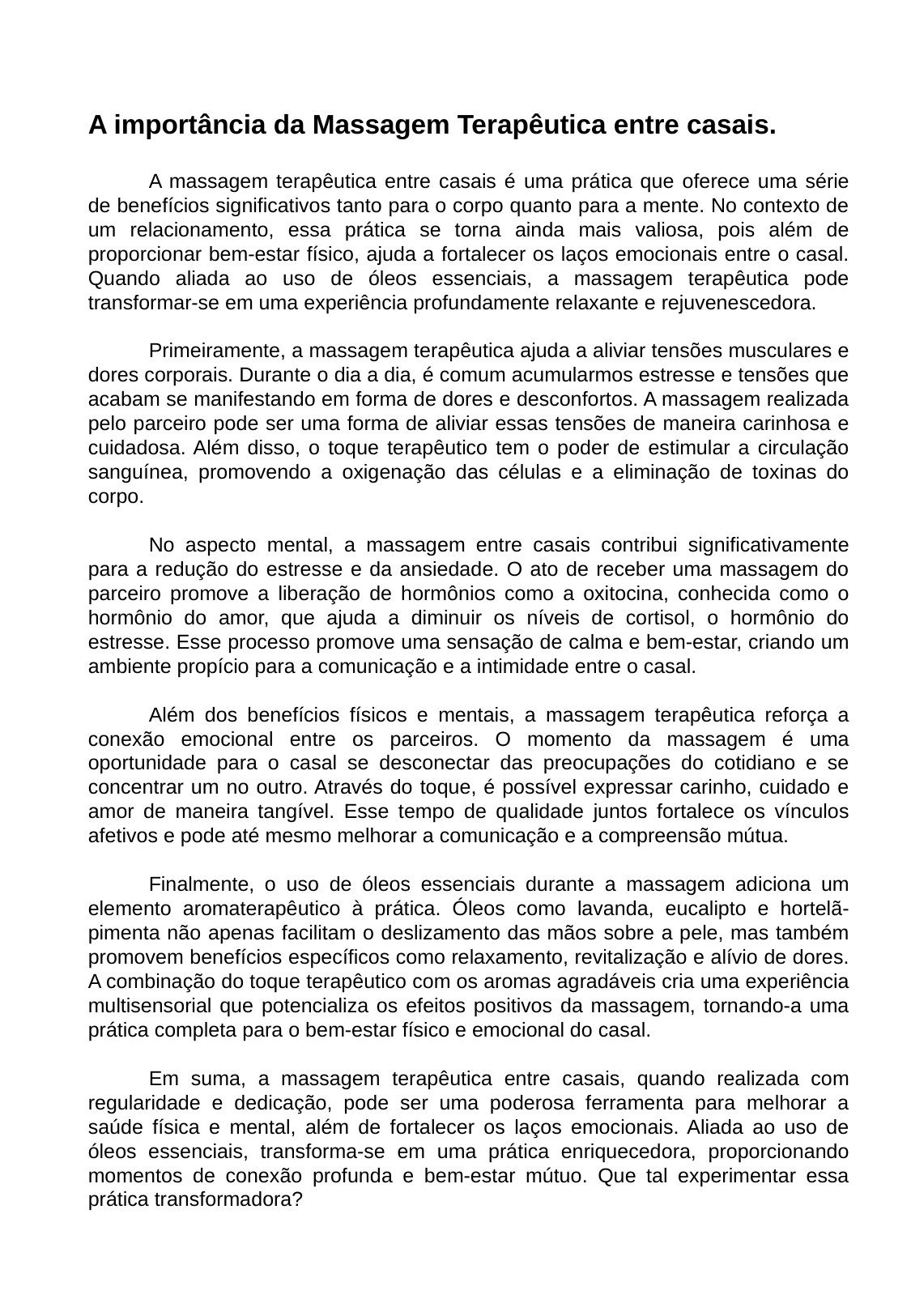

A importância da Massagem Terapêutica entre casais.

A massagem terapêutica entre casais é uma prática que oferece uma série de benefícios significativos tanto para o corpo quanto para a mente. No contexto de um relacionamento, essa prática se torna ainda mais valiosa, pois além de proporcionar bem-estar físico, ajuda a fortalecer os laços emocionais entre o casal. Quando aliada ao uso de óleos essenciais, a massagem terapêutica pode transformar-se em uma experiência profundamente relaxante e rejuvenescedora.

Primeiramente, a massagem terapêutica ajuda a aliviar tensões musculares e dores corporais. Durante o dia a dia, é comum acumularmos estresse e tensões que acabam se manifestando em forma de dores e desconfortos. A massagem realizada pelo parceiro pode ser uma forma de aliviar essas tensões de maneira carinhosa e cuidadosa. Além disso, o toque terapêutico tem o poder de estimular a circulação sanguínea, promovendo a oxigenação das células e a eliminação de toxinas do corpo.

No aspecto mental, a massagem entre casais contribui significativamente para a redução do estresse e da ansiedade. O ato de receber uma massagem do parceiro promove a liberação de hormônios como a oxitocina, conhecida como o hormônio do amor, que ajuda a diminuir os níveis de cortisol, o hormônio do estresse. Esse processo promove uma sensação de calma e bem-estar, criando um ambiente propício para a comunicação e a intimidade entre o casal.

Além dos benefícios físicos e mentais, a massagem terapêutica reforça a conexão emocional entre os parceiros. O momento da massagem é uma oportunidade para o casal se desconectar das preocupações do cotidiano e se concentrar um no outro. Através do toque, é possível expressar carinho, cuidado e amor de maneira tangível. Esse tempo de qualidade juntos fortalece os vínculos afetivos e pode até mesmo melhorar a comunicação e a compreensão mútua.

Finalmente, o uso de óleos essenciais durante a massagem adiciona um elemento aromaterapêutico à prática. Óleos como lavanda, eucalipto e hortelã-pimenta não apenas facilitam o deslizamento das mãos sobre a pele, mas também promovem benefícios específicos como relaxamento, revitalização e alívio de dores. A combinação do toque terapêutico com os aromas agradáveis cria uma experiência multisensorial que potencializa os efeitos positivos da massagem, tornando-a uma prática completa para o bem-estar físico e emocional do casal.

Em suma, a massagem terapêutica entre casais, quando realizada com regularidade e dedicação, pode ser uma poderosa ferramenta para melhorar a saúde física e mental, além de fortalecer os laços emocionais. Aliada ao uso de óleos essenciais, transforma-se em uma prática enriquecedora, proporcionando momentos de conexão profunda e bem-estar mútuo. Que tal experimentar essa prática transformadora?